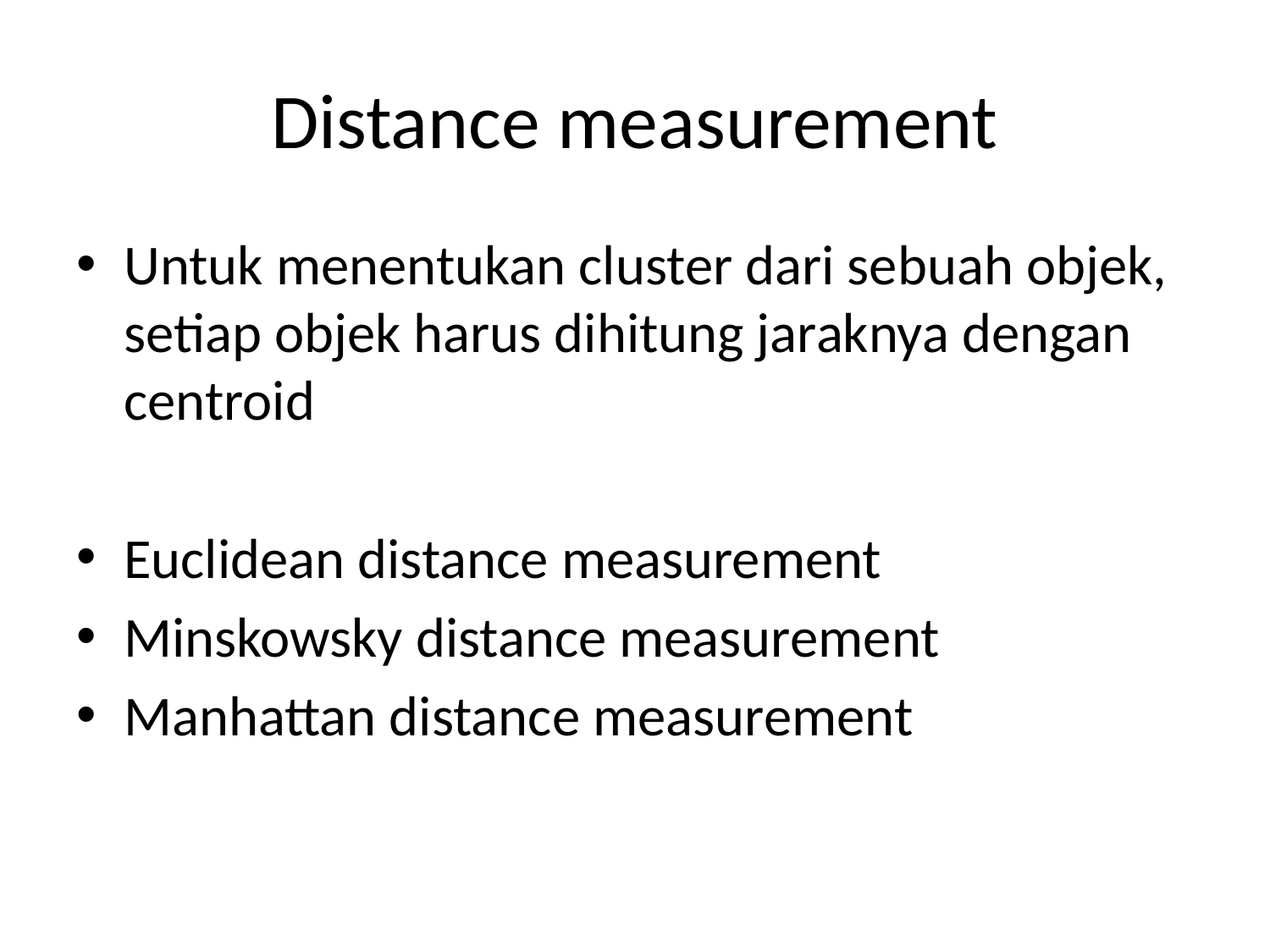

# Distance measurement
Untuk menentukan cluster dari sebuah objek, setiap objek harus dihitung jaraknya dengan centroid

Euclidean distance measurement
Minskowsky distance measurement
Manhattan distance measurement